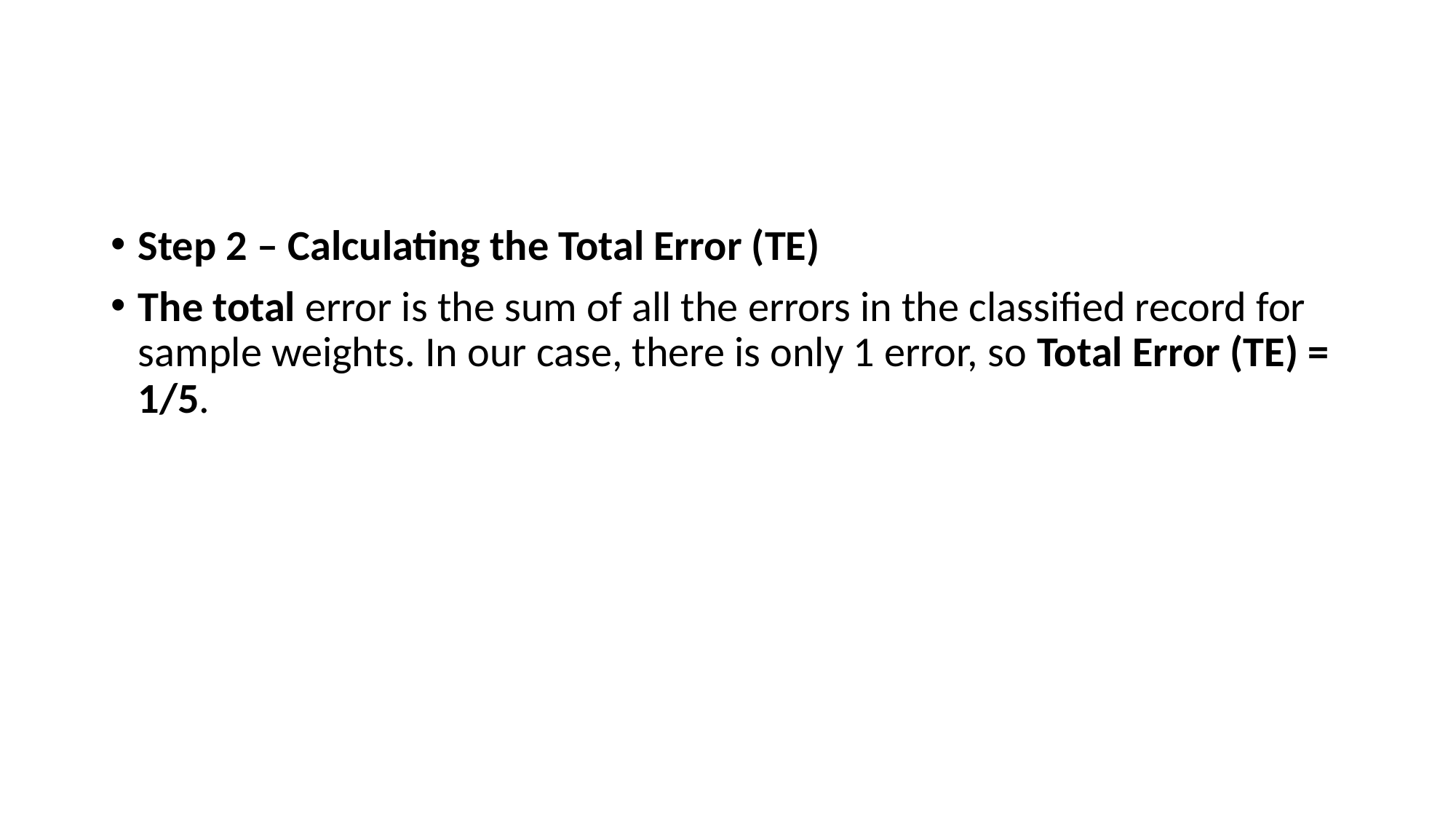

#
Step 2 – Calculating the Total Error (TE)
The total error is the sum of all the errors in the classified record for sample weights. In our case, there is only 1 error, so Total Error (TE) = 1/5.